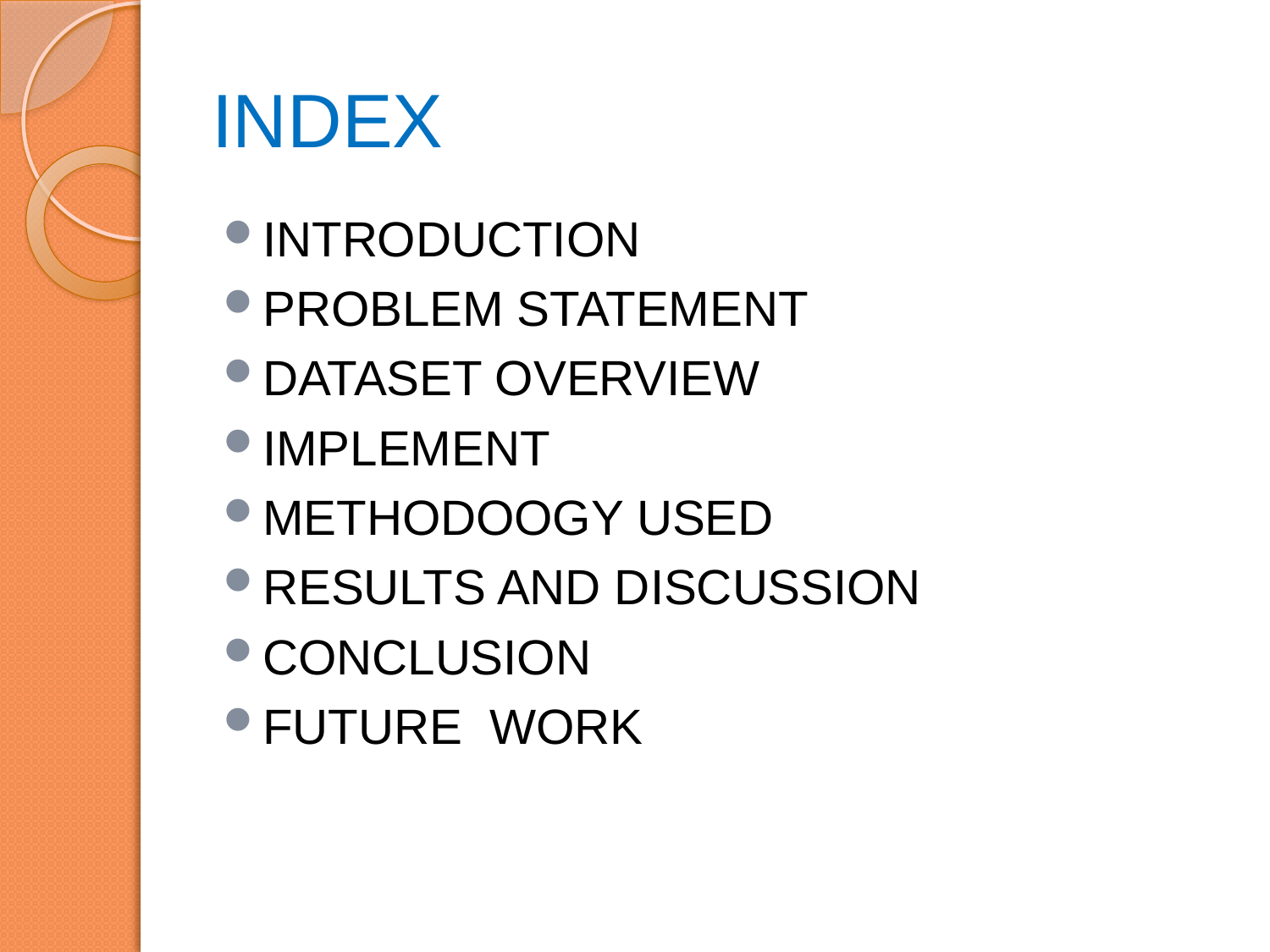

# INDEX
INTRODUCTION
PROBLEM STATEMENT
DATASET OVERVIEW
IMPLEMENT
METHODOOGY USED
RESULTS AND DISCUSSION
CONCLUSION
FUTURE  WORK